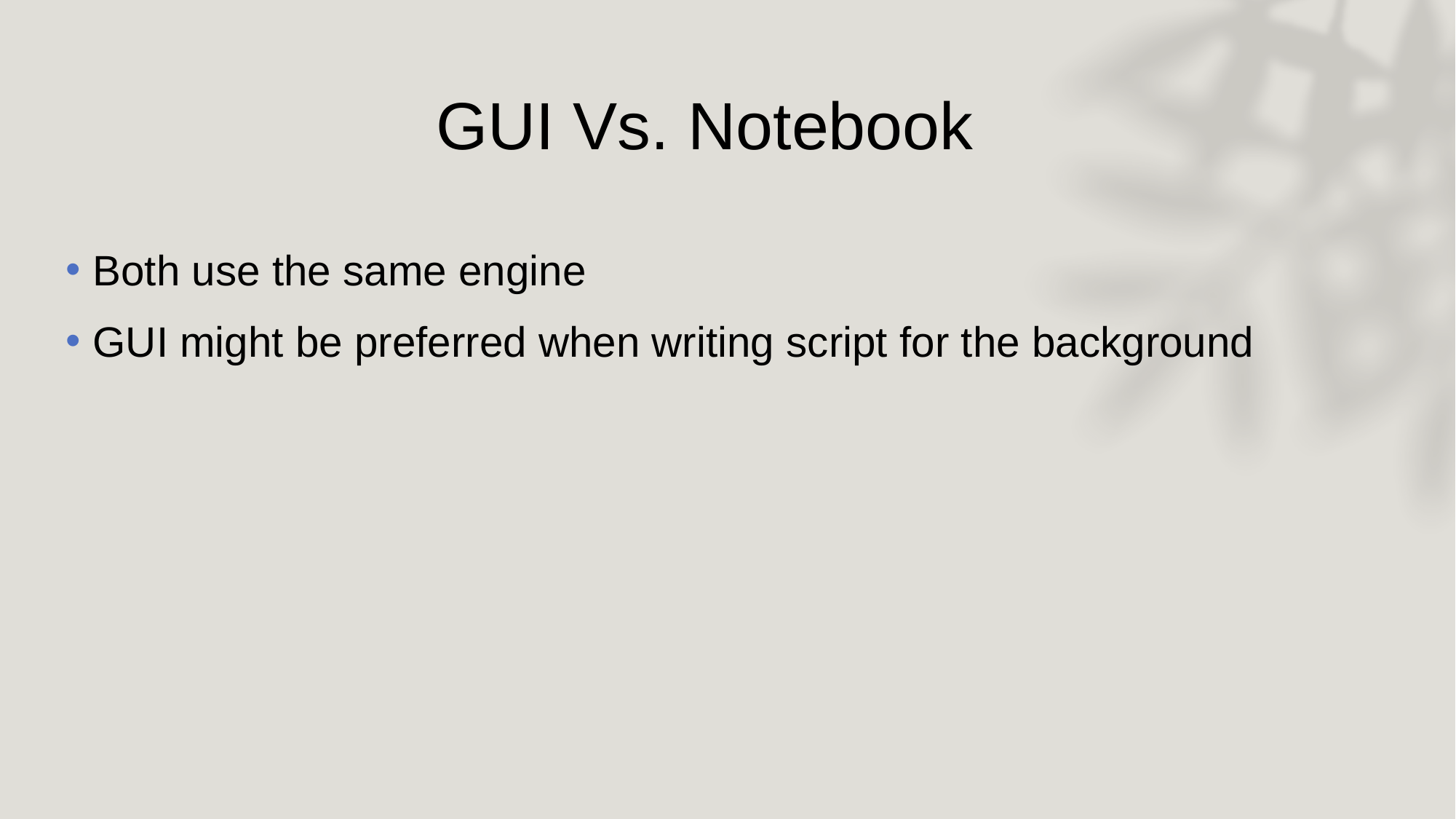

# GUI Vs. Notebook
Both use the same engine
GUI might be preferred when writing script for the background